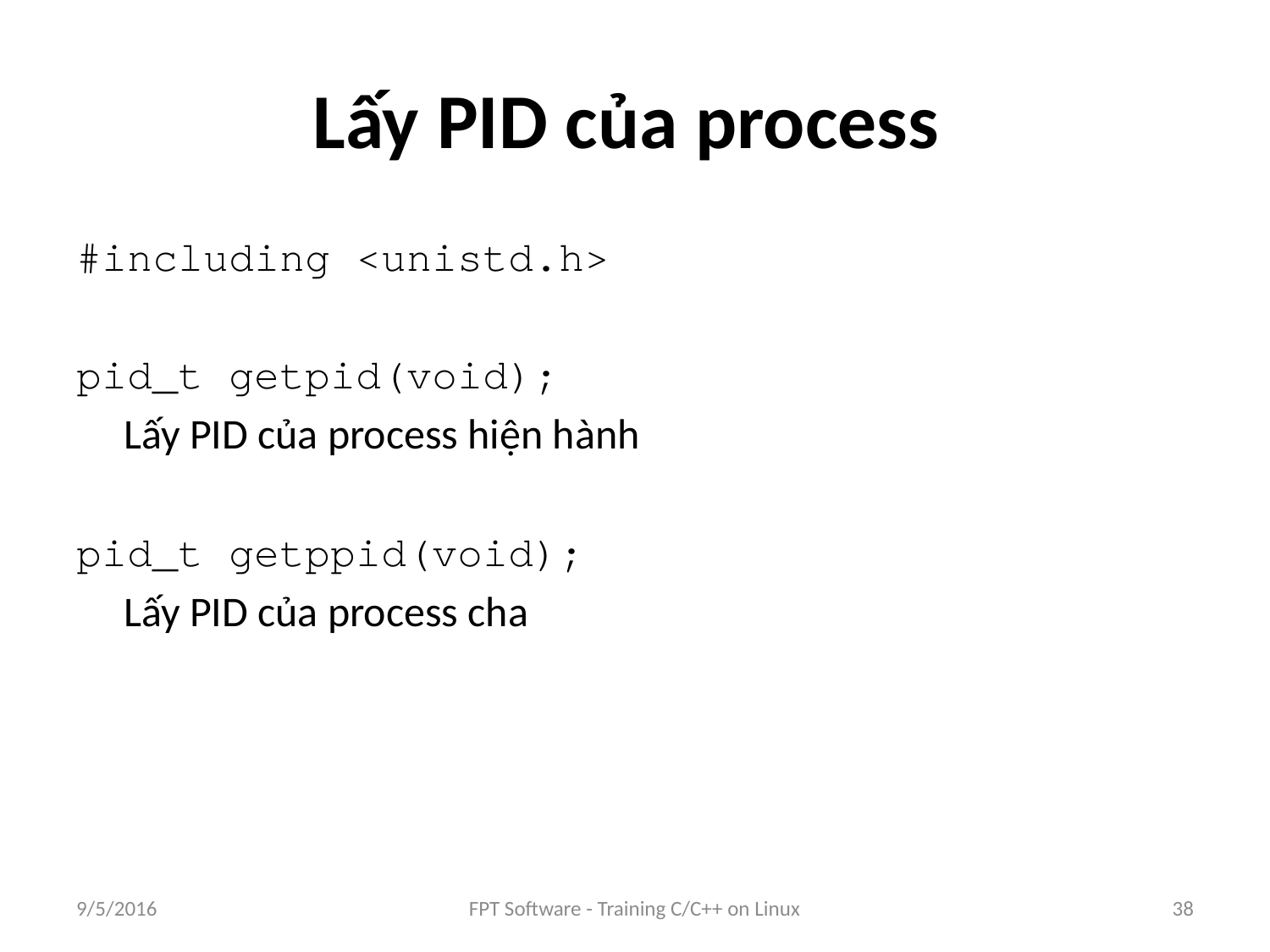

# Lấy PID của process
#including <unistd.h>

pid_t getpid(void);
	Lấy PID của process hiện hành

pid_t getppid(void);
	Lấy PID của process cha

9/5/2016
FPT Software - Training C/C++ on Linux
38